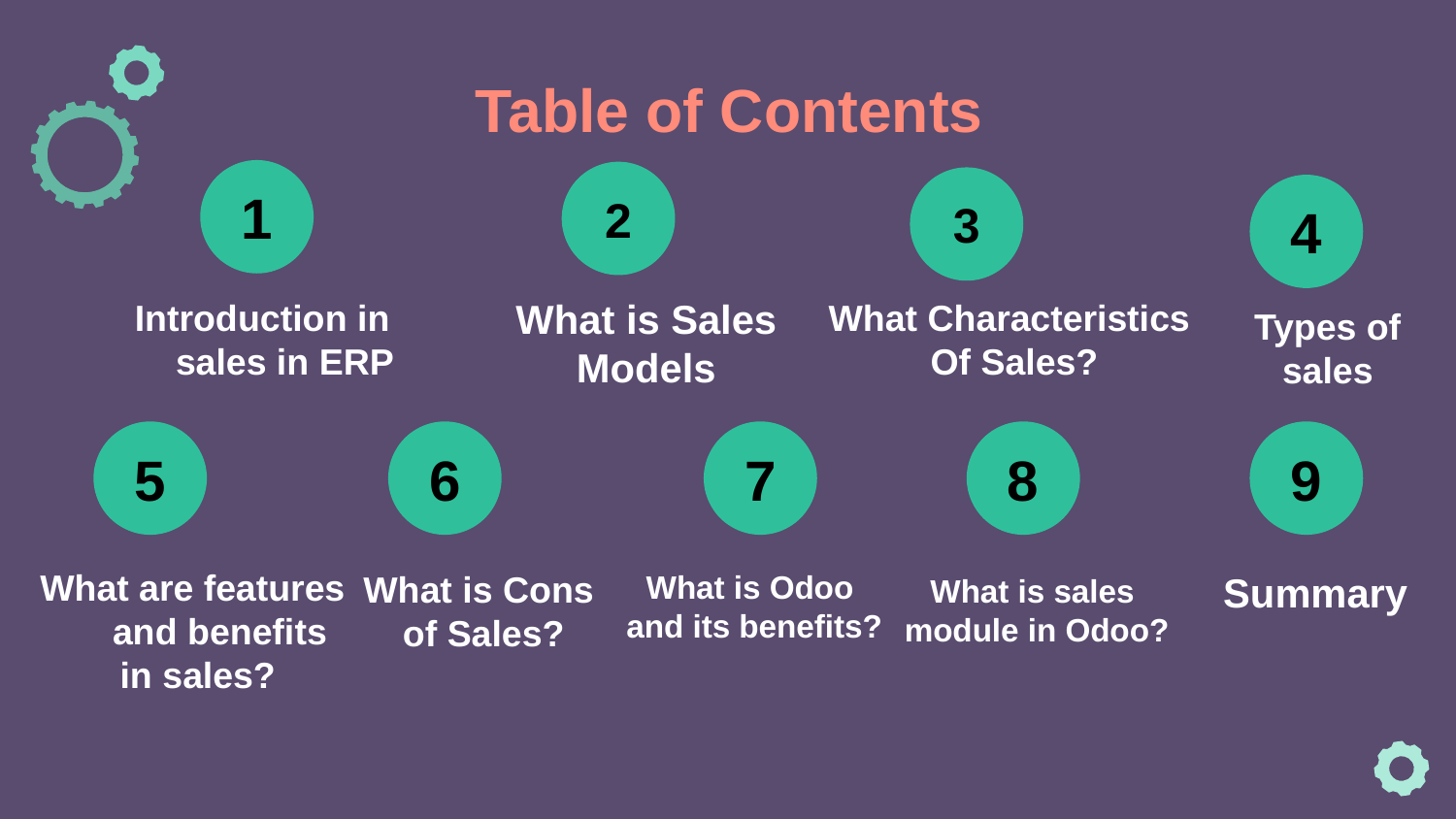

Table of Contents
1
2
3
4
Types of sales
Introduction in sales in ERP
What Characteristics
 Of Sales?
What is Sales Models
5
6
7
8
9
Summary
What is sales
 module in Odoo?

What is Cons
of Sales?
What is Odoo
and its benefits?

What are features and benefits
 in sales?